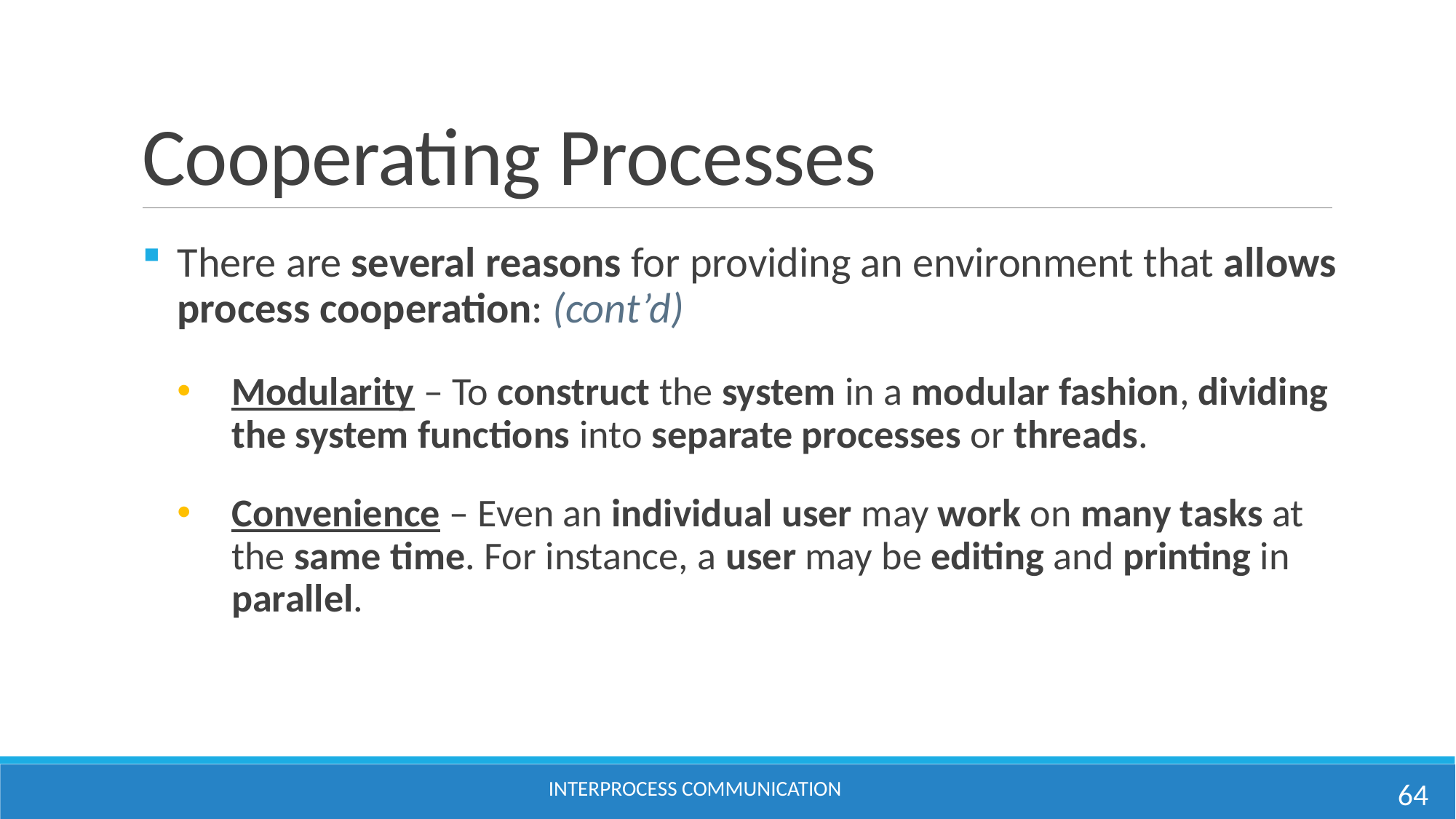

# Cooperating Processes
There are several reasons for providing an environment that allows process cooperation: (cont’d)
Modularity – To construct the system in a modular fashion, dividing the system functions into separate processes or threads.
Convenience – Even an individual user may work on many tasks at the same time. For instance, a user may be editing and printing in parallel.
64
INTERPROCESS COMMUNICATION